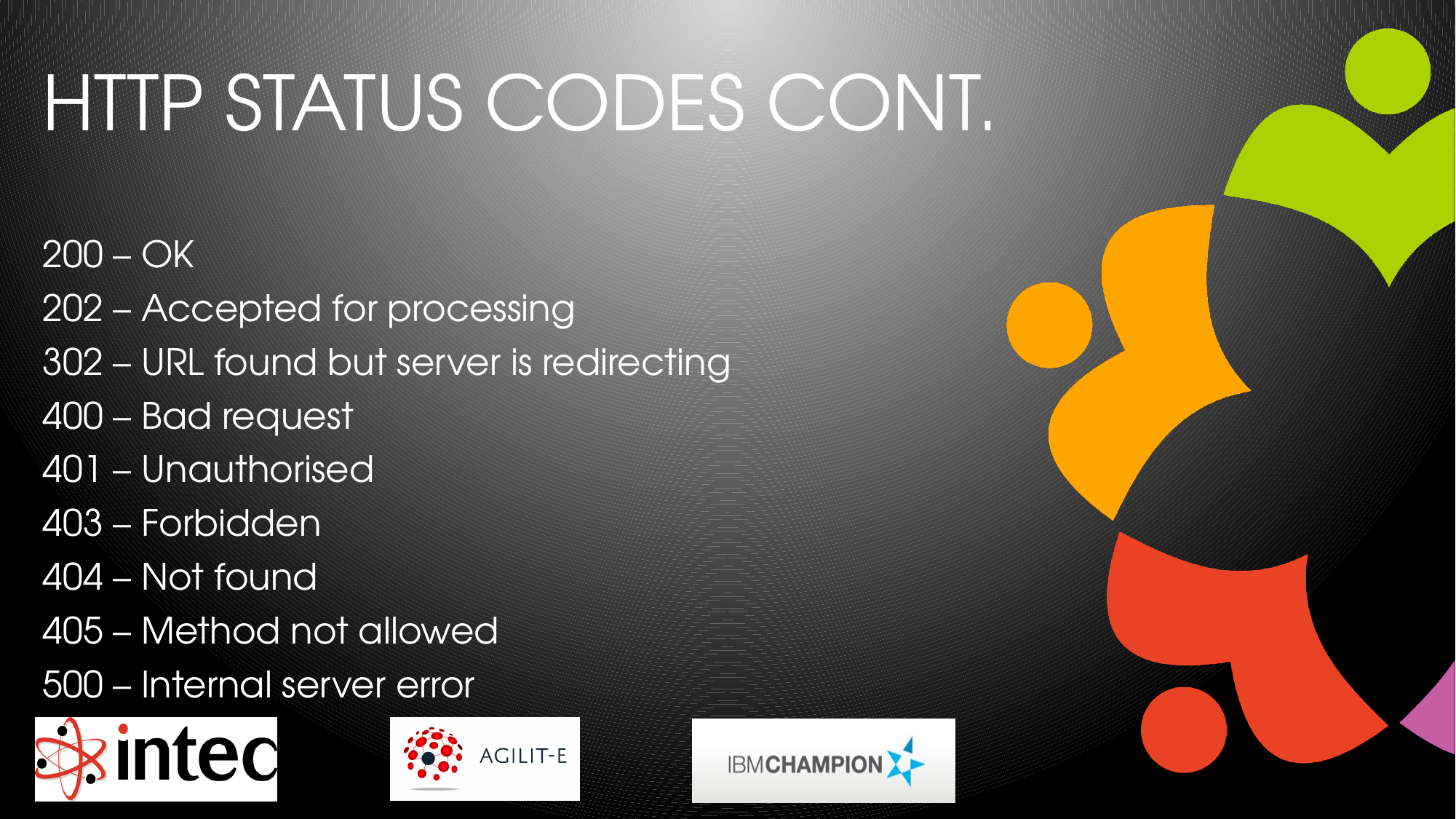

# http status codes CONT.
200 – OK
202 – Accepted for processing
302 – URL found but server is redirecting
400 – Bad request
401 – Unauthorised
403 – Forbidden
404 – Not found
405 – Method not allowed
500 – Internal server error